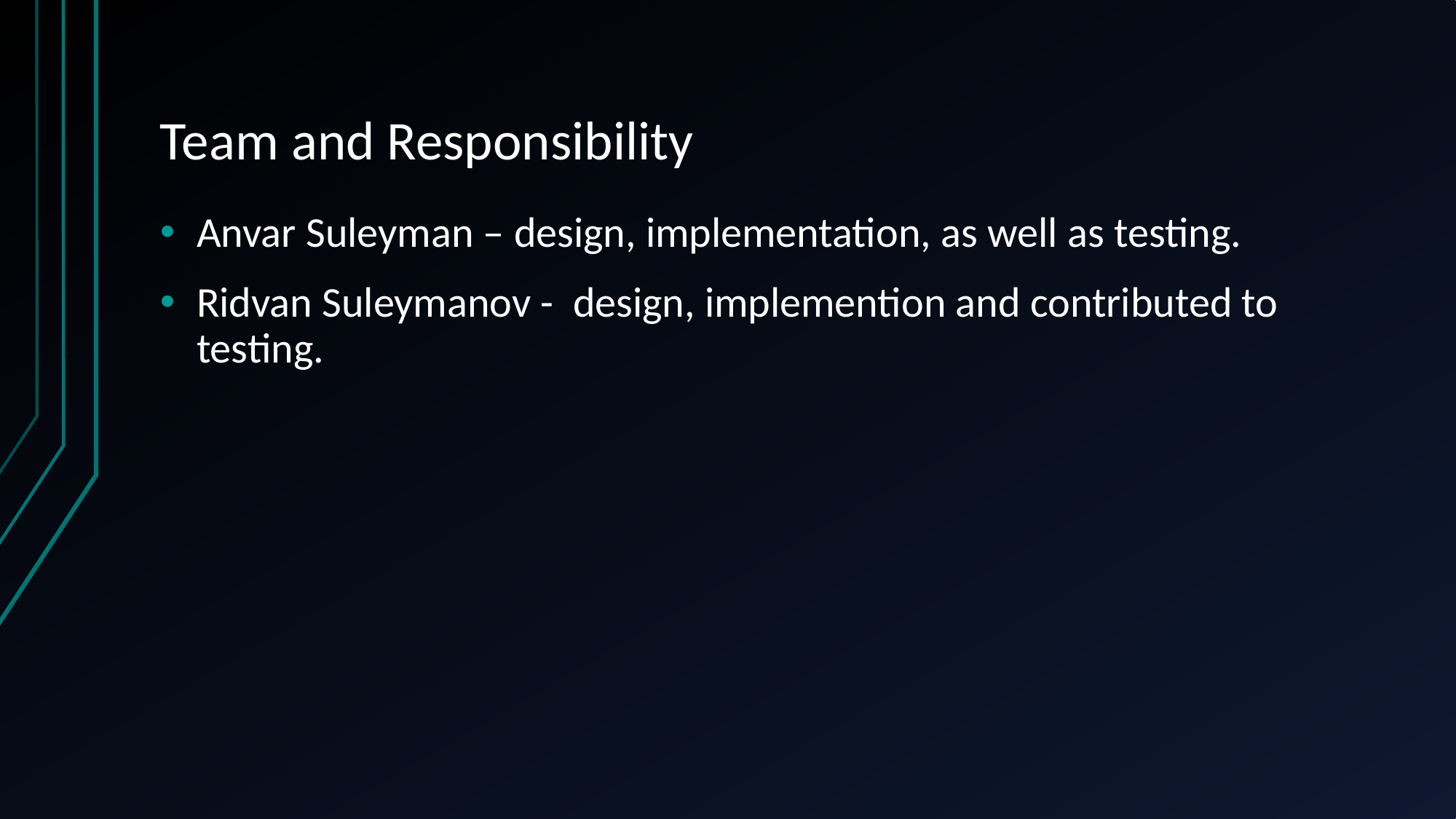

# Team and Responsibility
Anvar Suleyman – design, implementation, as well as testing.
Ridvan Suleymanov -  design, implemention and contributed to testing.